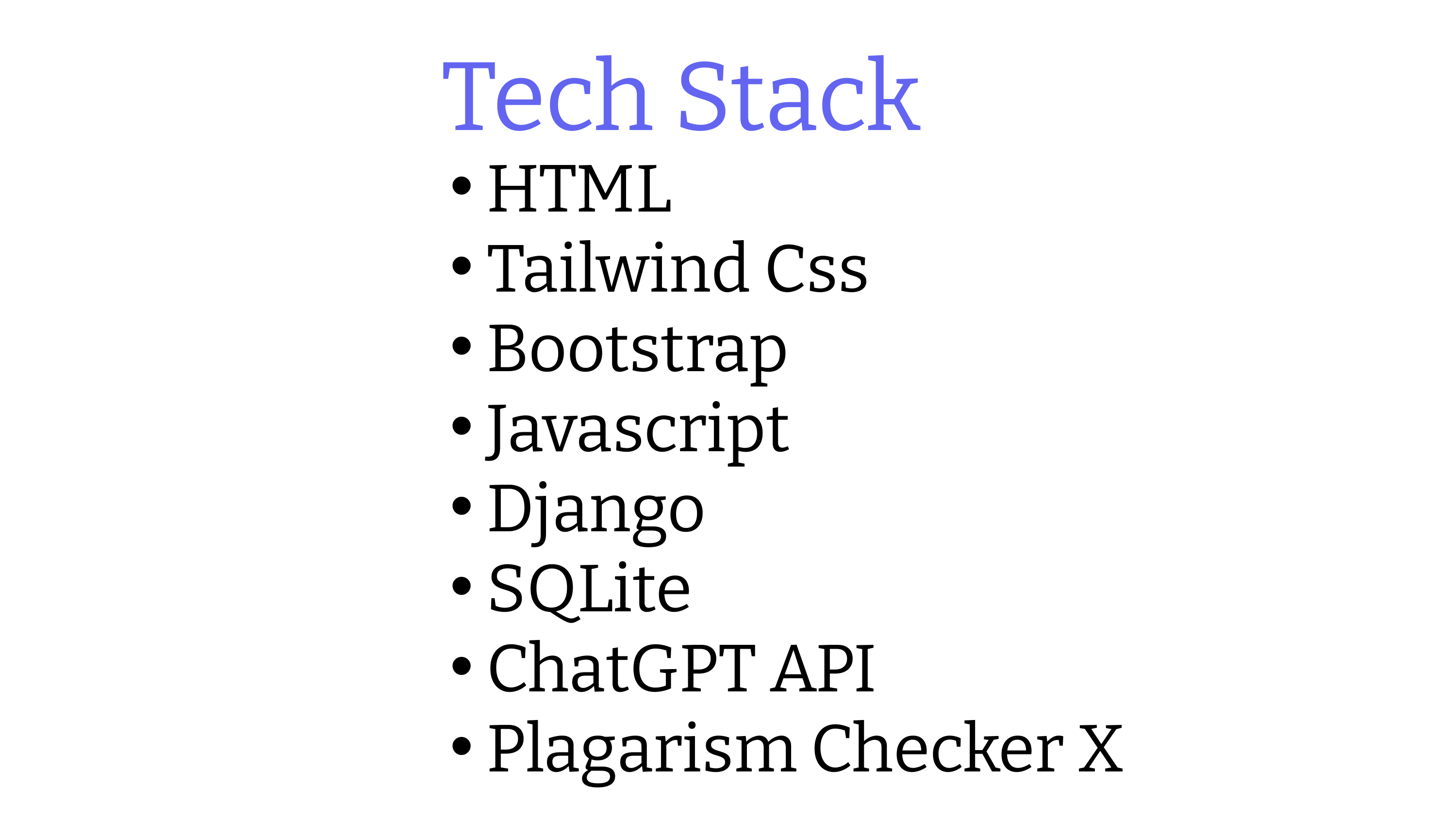

Tech Stack
 HTML
 Tailwind Css
 Bootstrap
 Javascript
 Django
 SQLite
 ChatGPT API
 Plagarism Checker X